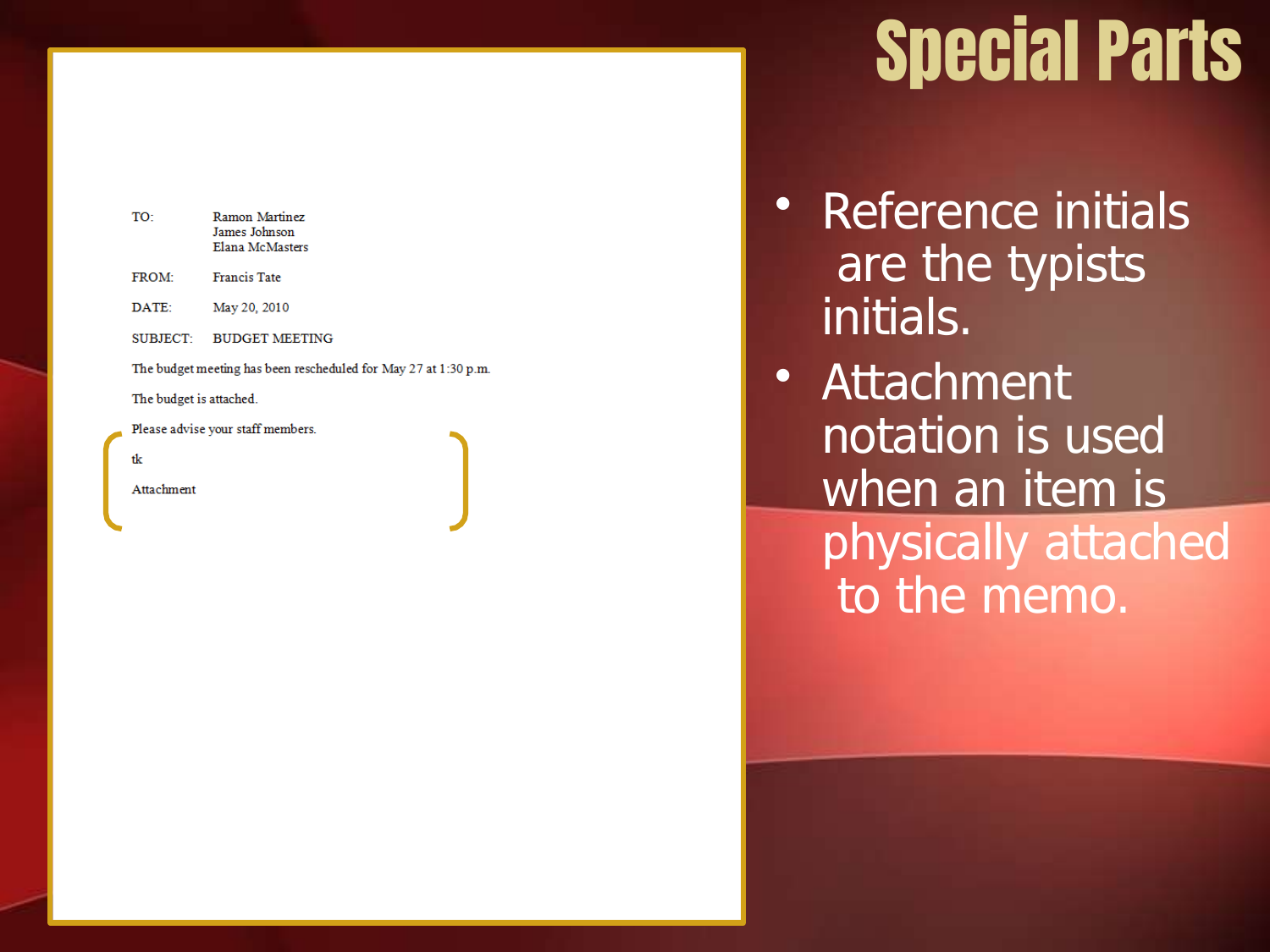

# Special Parts

Reference initials  are the typists  initials.
Attachment  notation is used  when an item is  physically attached  to the memo.